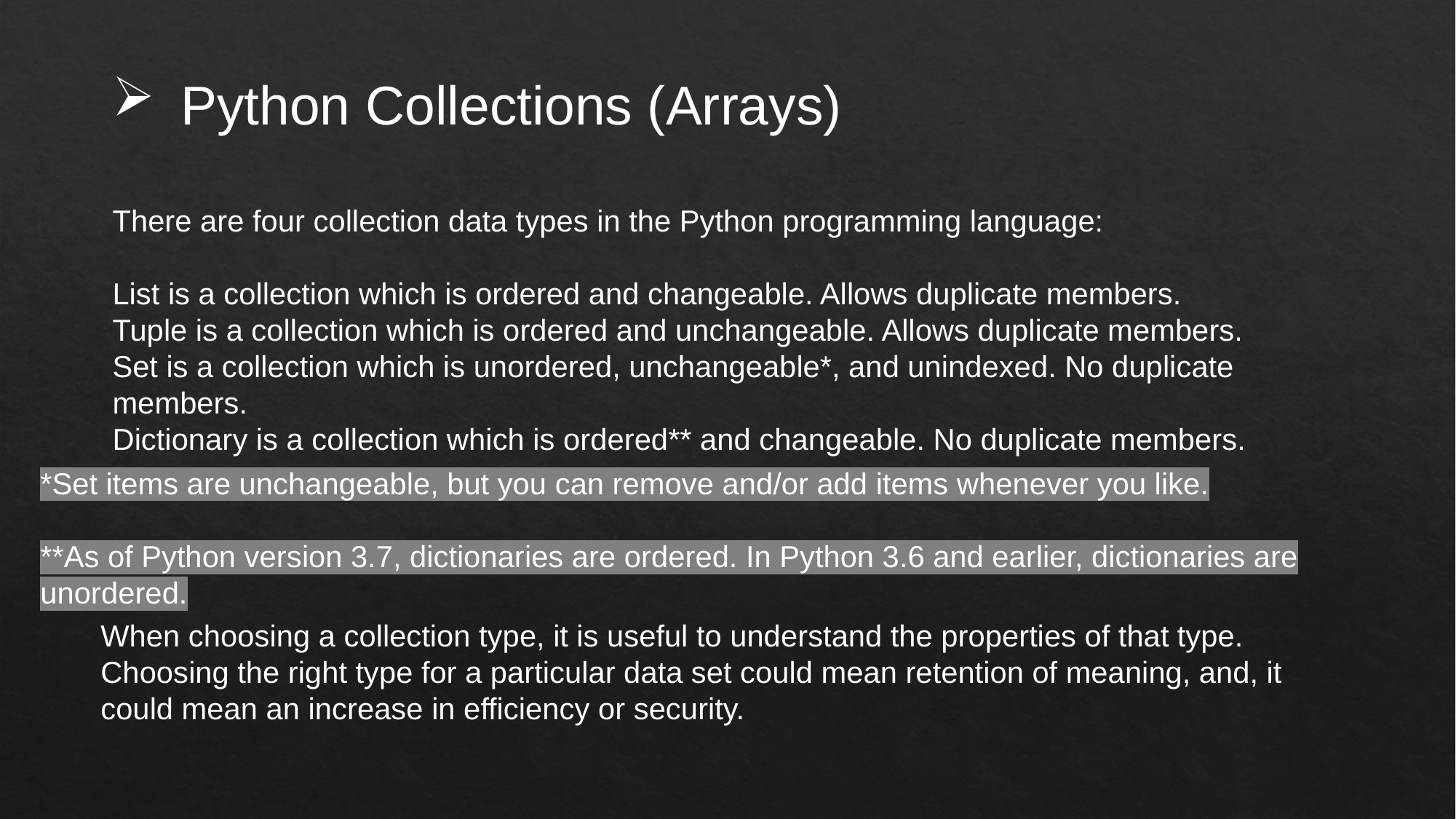

Python Collections (Arrays)

There are four collection data types in the Python programming language:

List is a collection which is ordered and changeable. Allows duplicate members.
Tuple is a collection which is ordered and unchangeable. Allows duplicate members.
Set is a collection which is unordered, unchangeable*, and unindexed. No duplicate members.
Dictionary is a collection which is ordered** and changeable. No duplicate members.
*Set items are unchangeable, but you can remove and/or add items whenever you like.

**As of Python version 3.7, dictionaries are ordered. In Python 3.6 and earlier, dictionaries are unordered.
When choosing a collection type, it is useful to understand the properties of that type. Choosing the right type for a particular data set could mean retention of meaning, and, it could mean an increase in efficiency or security.